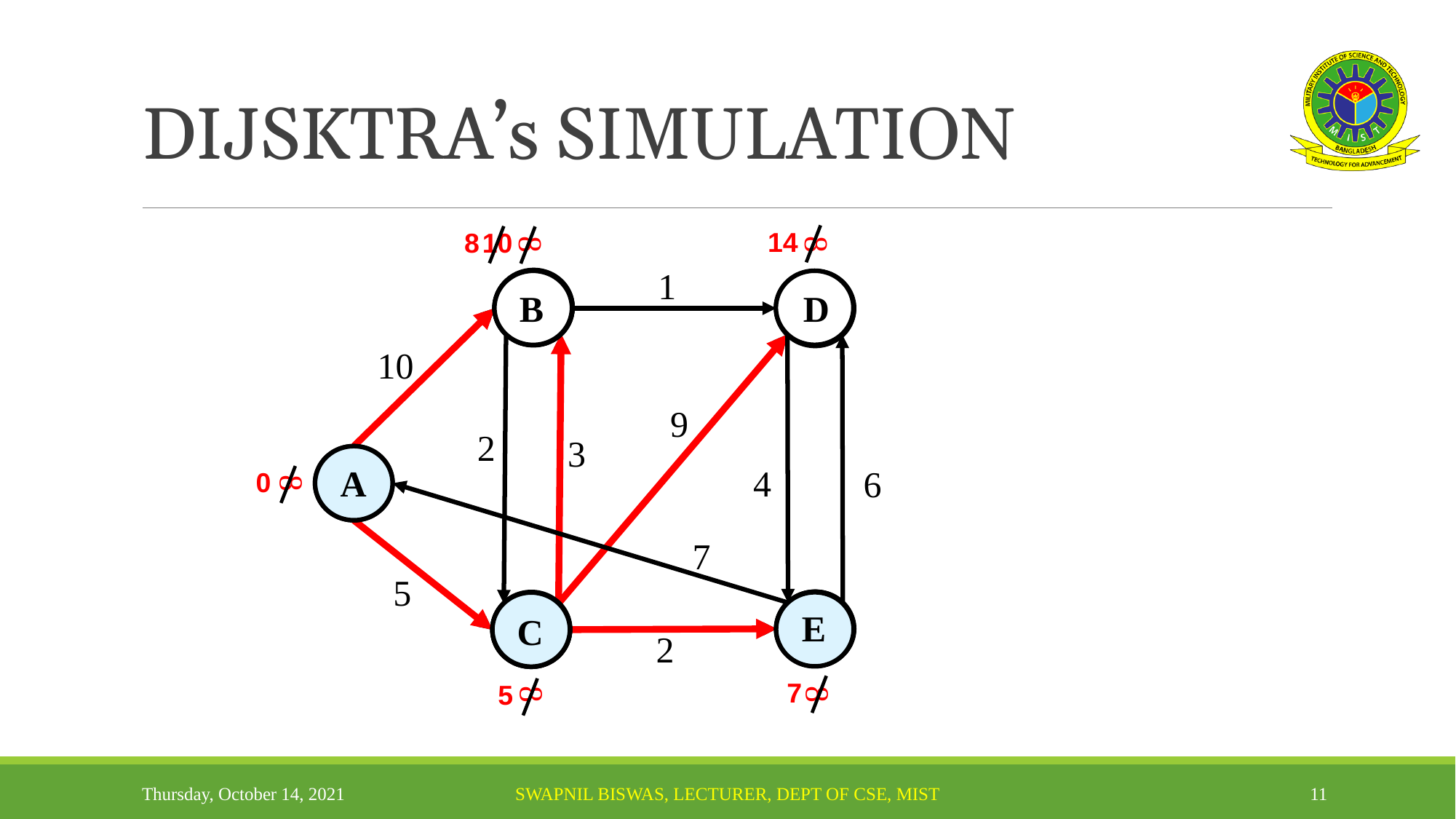

# DIJSKTRA’s SIMULATION
8
8
14
8
10
1

D
B
10
9
2
3

A
4
6
8
0
7
5

E
C
2
8
8
7
5
Thursday, October 14, 2021
Swapnil Biswas, Lecturer, Dept of CSE, MIST
11